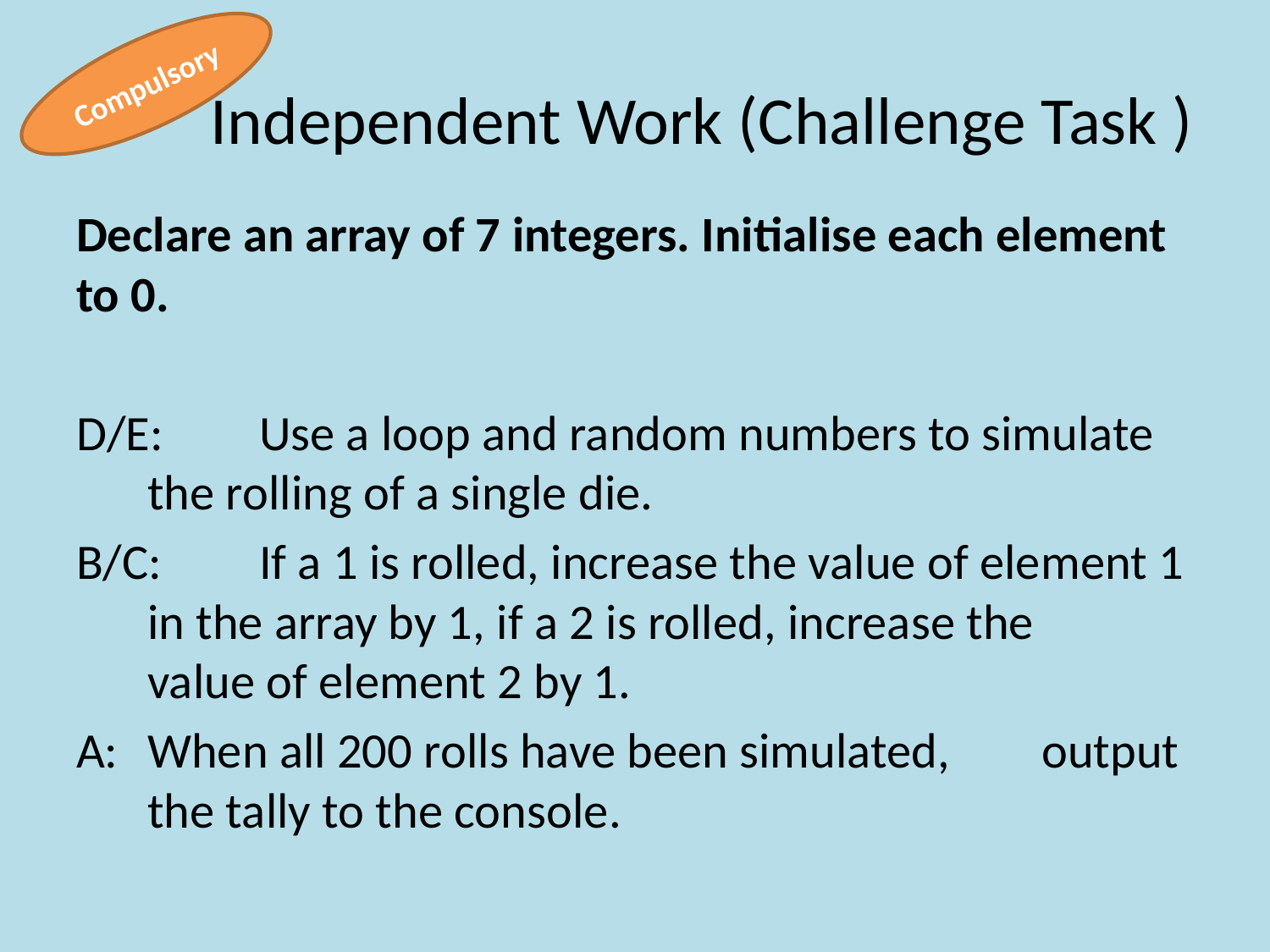

# Independent Work (Challenge Task )
Compulsory
Declare an array of 7 integers. Initialise each element to 0.

D/E: 	Use a loop and random numbers to simulate 	the rolling of a single die.
B/C: 	If a 1 is rolled, increase the value of element 1 	in the array by 1, if a 2 is rolled, increase the 	value of element 2 by 1.
A: 		When all 200 rolls have been simulated, 	output the tally to the console.